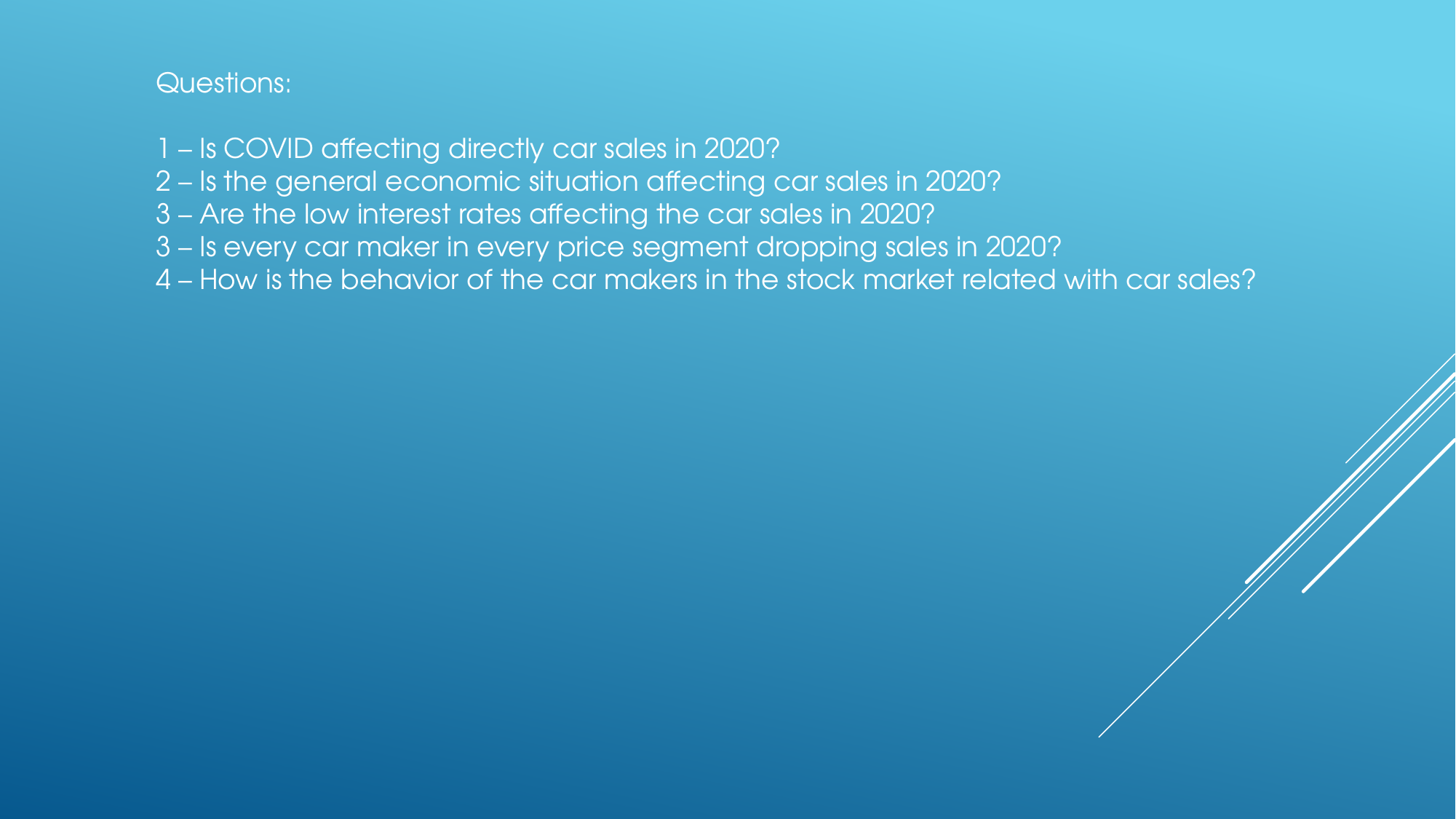

Questions:

1 – Is COVID affecting directly car sales in 2020?
2 – Is the general economic situation affecting car sales in 2020?
3 – Are the low interest rates affecting the car sales in 2020?
3 – Is every car maker in every price segment dropping sales in 2020?
4 – How is the behavior of the car makers in the stock market related with car sales?